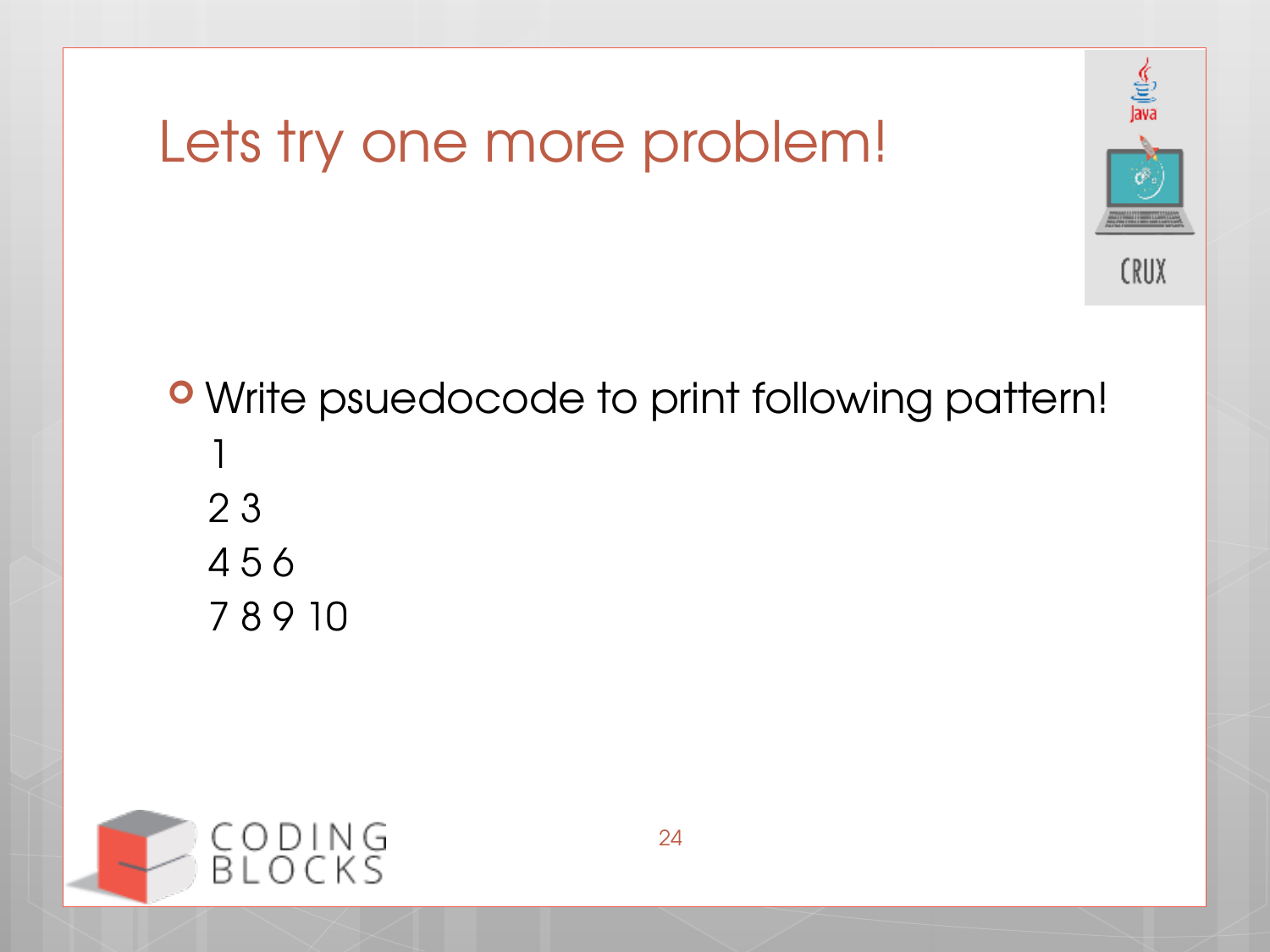

# Lets try one more problem!
Write psuedocode to print following pattern!
1
2 3
4 5 6
7 8 9 10
24